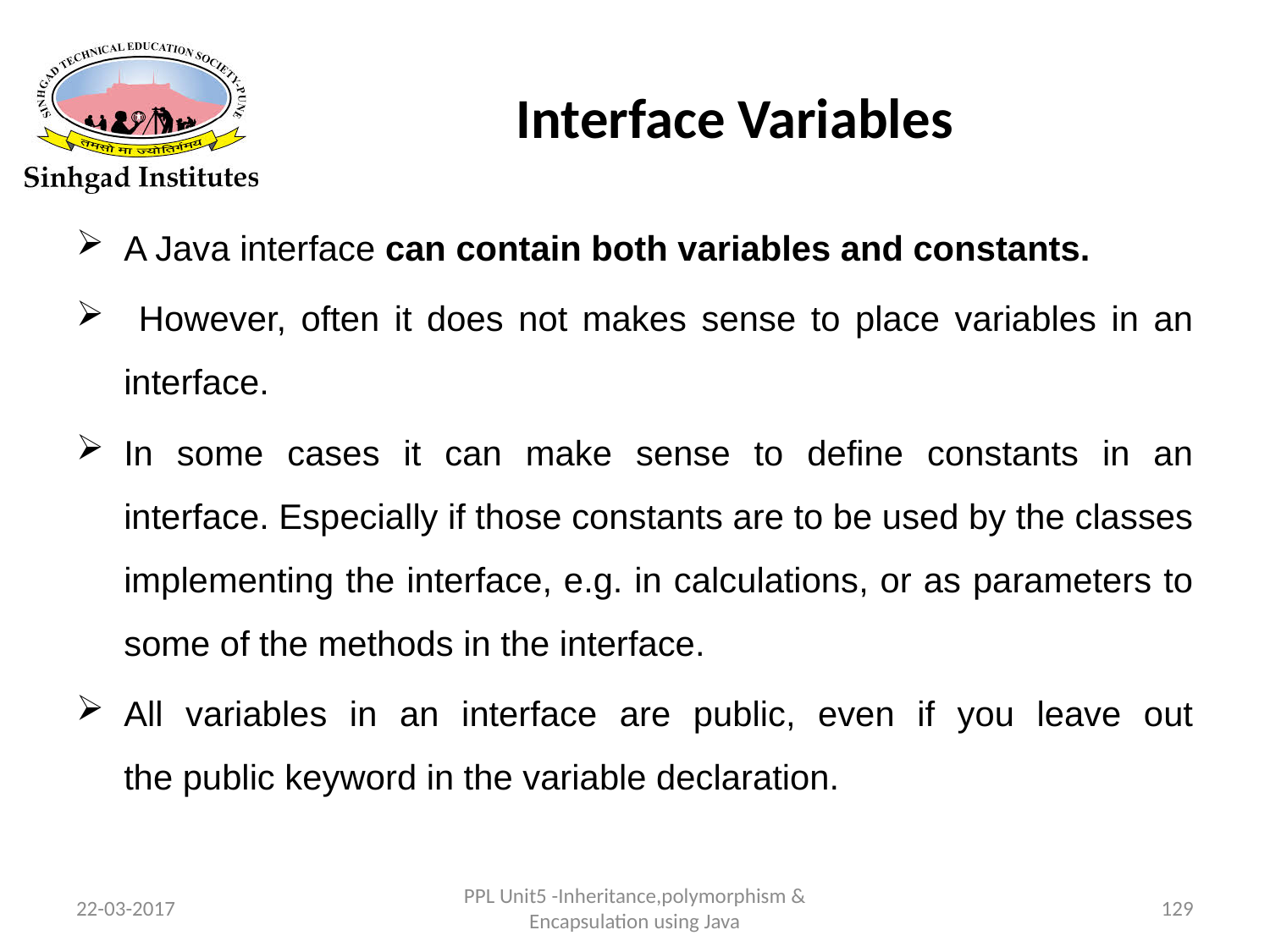

# Interface Variables
A Java interface can contain both variables and constants.
 However, often it does not makes sense to place variables in an interface.
In some cases it can make sense to define constants in an interface. Especially if those constants are to be used by the classes implementing the interface, e.g. in calculations, or as parameters to some of the methods in the interface.
All variables in an interface are public, even if you leave out the public keyword in the variable declaration.
22-03-2017
PPL Unit5 -Inheritance,polymorphism & Encapsulation using Java
129